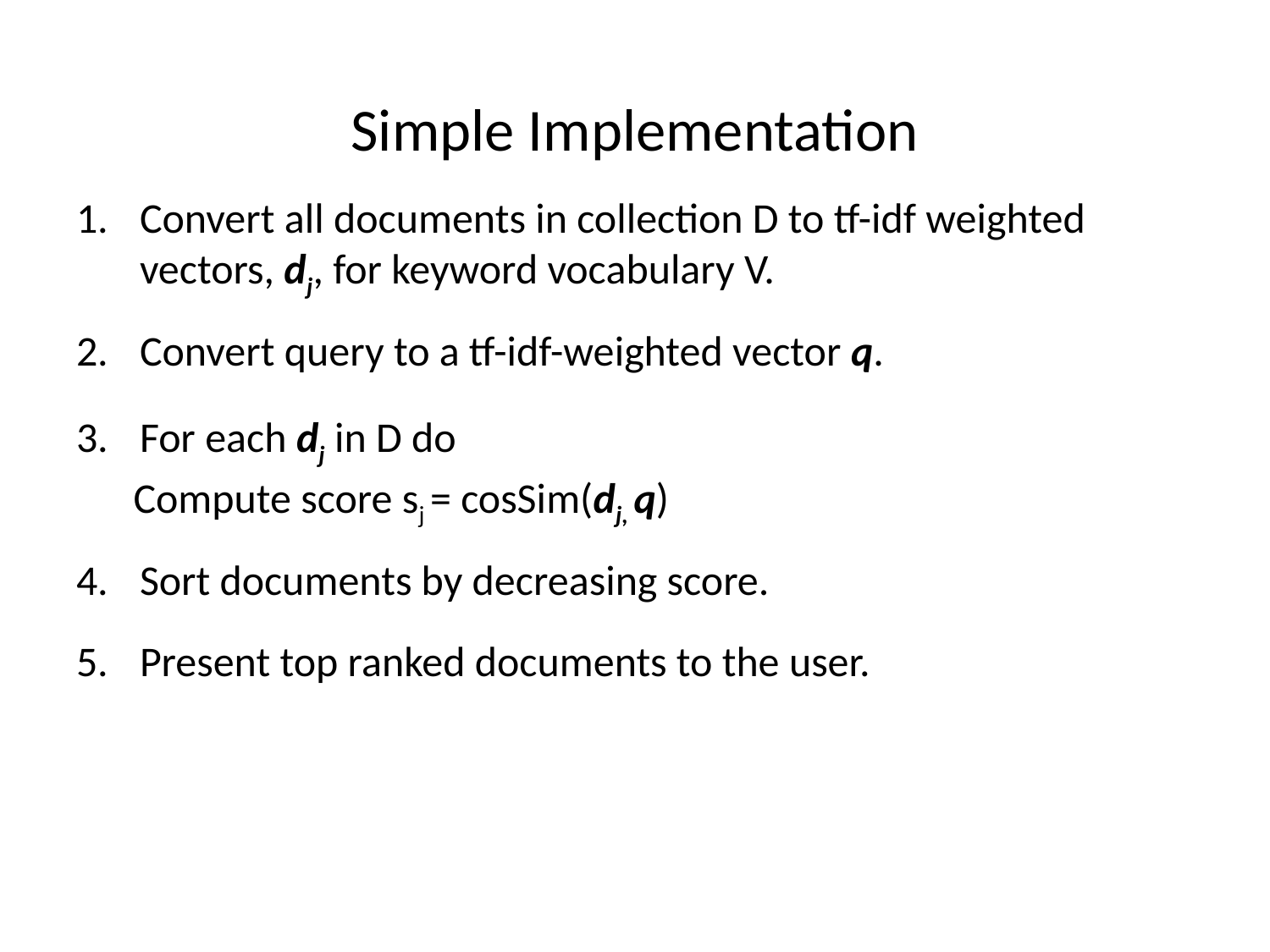

# Simple Implementation
Convert all documents in collection D to tf-idf weighted vectors, dj, for keyword vocabulary V.

Convert query to a tf-idf-weighted vector q.

For each dj in D do
      Compute score sj = cosSim(dj, q)

Sort documents by decreasing score.

Present top ranked documents to the user.